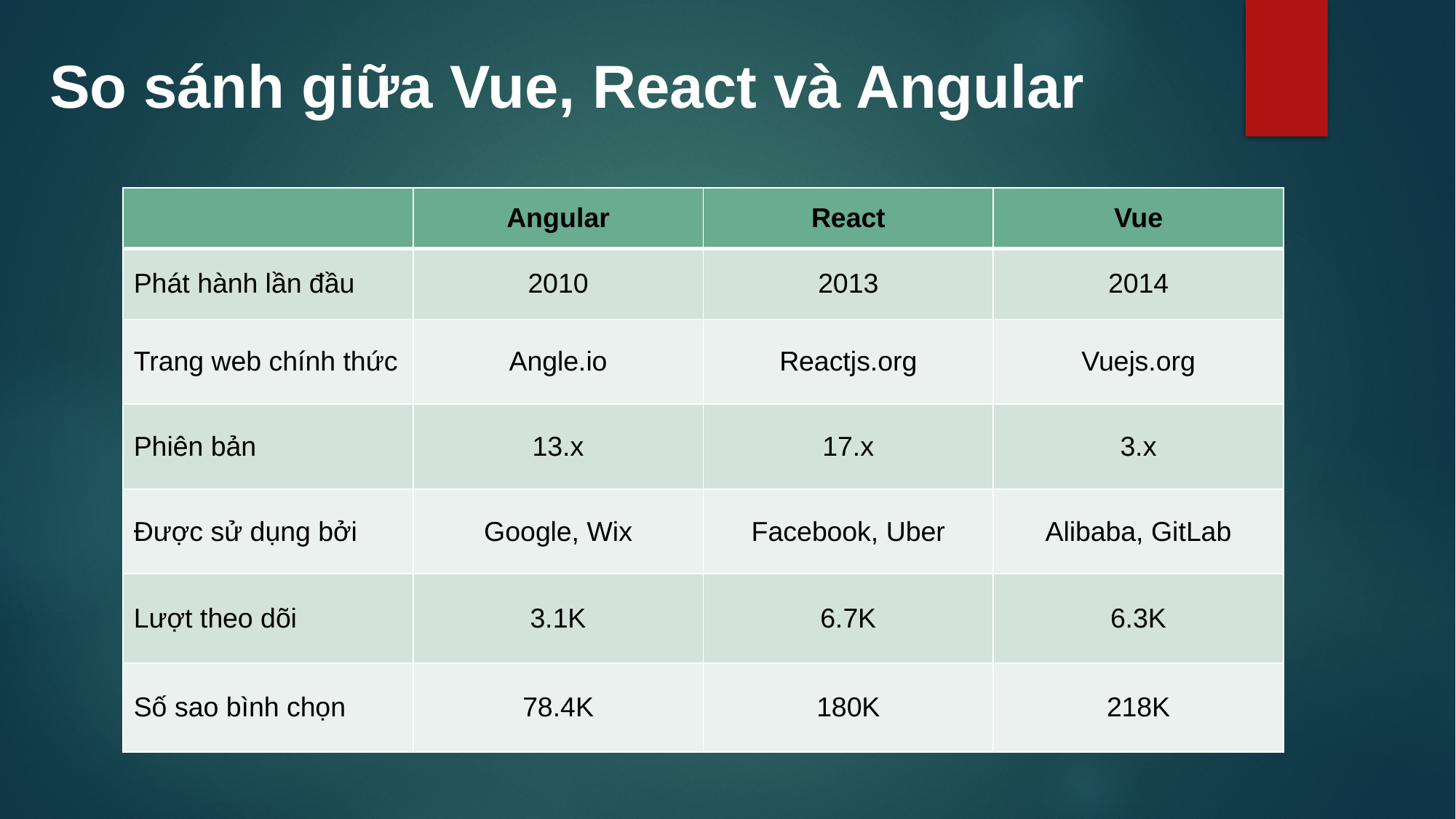

So sánh giữa Vue, React và Angular
|  | Angular | React | Vue |
| --- | --- | --- | --- |
| Phát hành lần đầu | 2010 | 2013 | 2014 |
| Trang web chính thức | Angle.io | Reactjs.org | Vuejs.org |
| Phiên bản | 13.x | 17.x | 3.x |
| Được sử dụng bởi | Google, Wix | Facebook, Uber | Alibaba, GitLab |
| Lượt theo dõi | 3.1K | 6.7K | 6.3K |
| Số sao bình chọn | 78.4K | 180K | 218K |